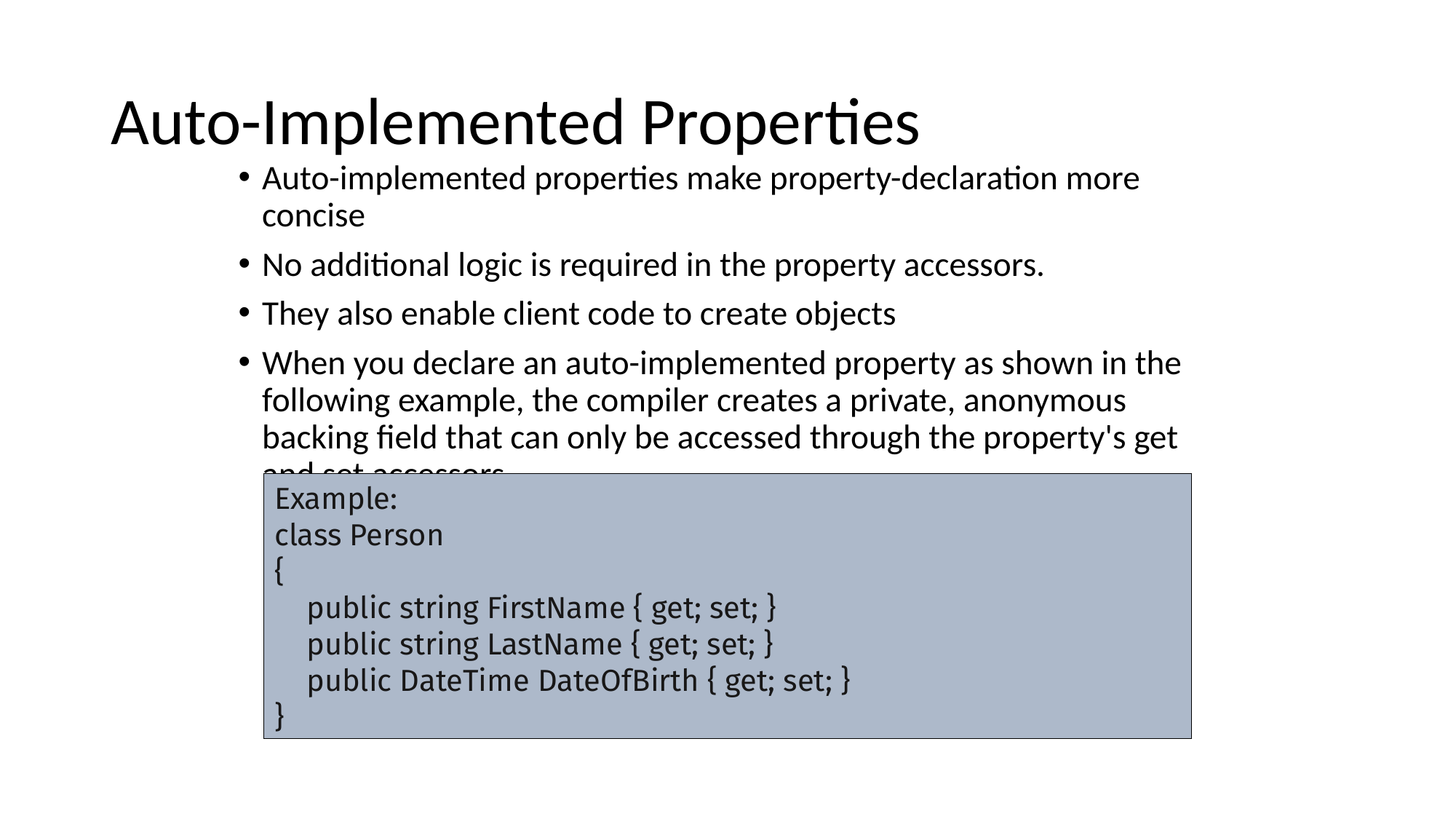

# Auto-Implemented Properties
Auto-implemented properties make property-declaration more concise
No additional logic is required in the property accessors.
They also enable client code to create objects
When you declare an auto-implemented property as shown in the following example, the compiler creates a private, anonymous backing field that can only be accessed through the property's get and set accessors.

Example:
class Person
{
    public string FirstName { get; set; }
    public string LastName { get; set; }
    public DateTime DateOfBirth { get; set; }
}